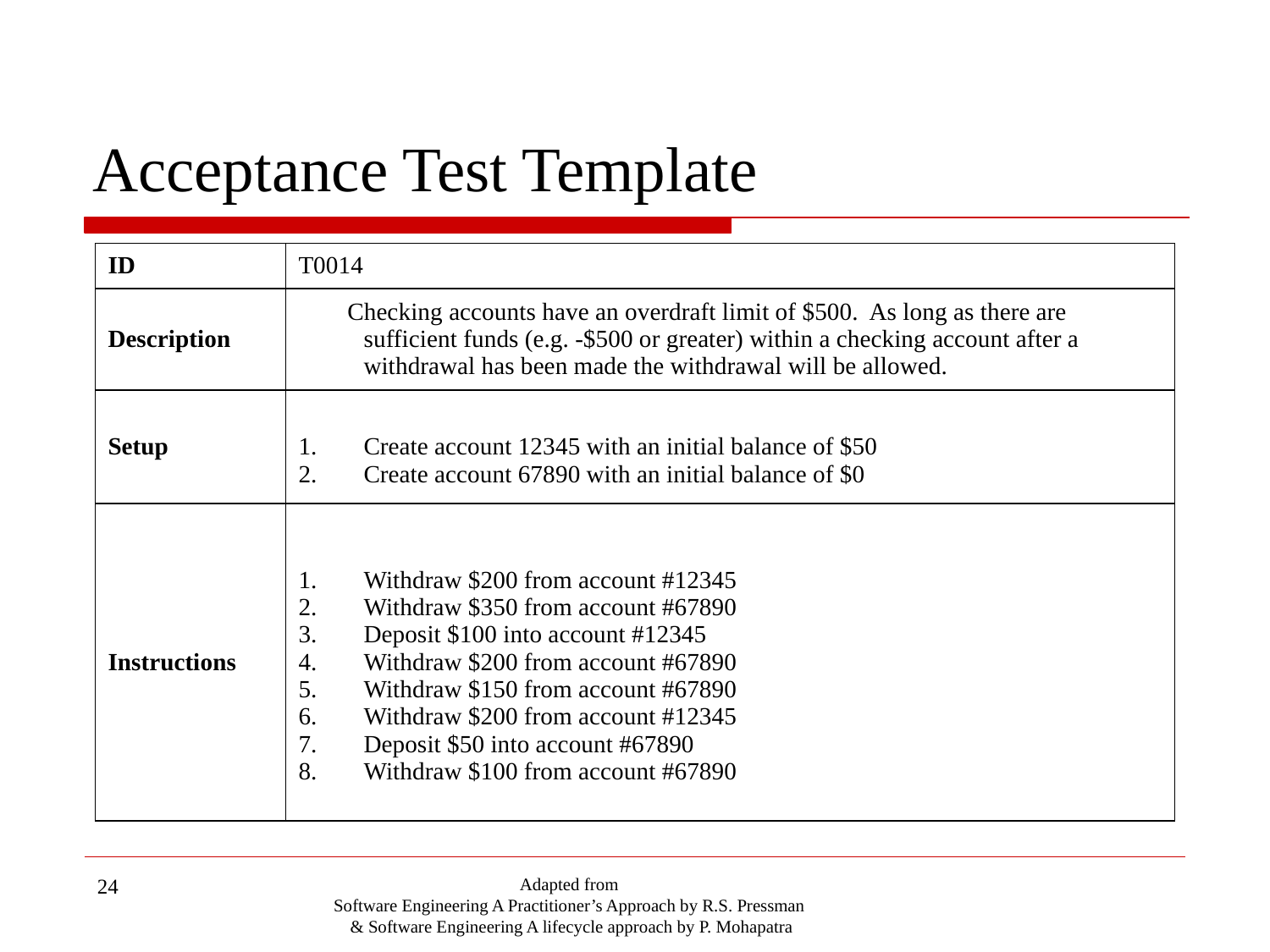

# Acceptance Test Template
| ID | T0014 |
| --- | --- |
| Description | Checking accounts have an overdraft limit of $500.  As long as there are sufficient funds (e.g. -$500 or greater) within a checking account after a withdrawal has been made the withdrawal will be allowed. |
| Setup | Create account 12345 with an initial balance of $50 Create account 67890 with an initial balance of $0 |
| Instructions | Withdraw $200 from account #12345 Withdraw $350 from account #67890 Deposit $100 into account #12345 Withdraw $200 from account #67890 Withdraw $150 from account #67890 Withdraw $200 from account #12345 Deposit $50 into account #67890 Withdraw $100 from account #67890 |
24
Adapted from
Software Engineering A Practitioner’s Approach by R.S. Pressman
& Software Engineering A lifecycle approach by P. Mohapatra